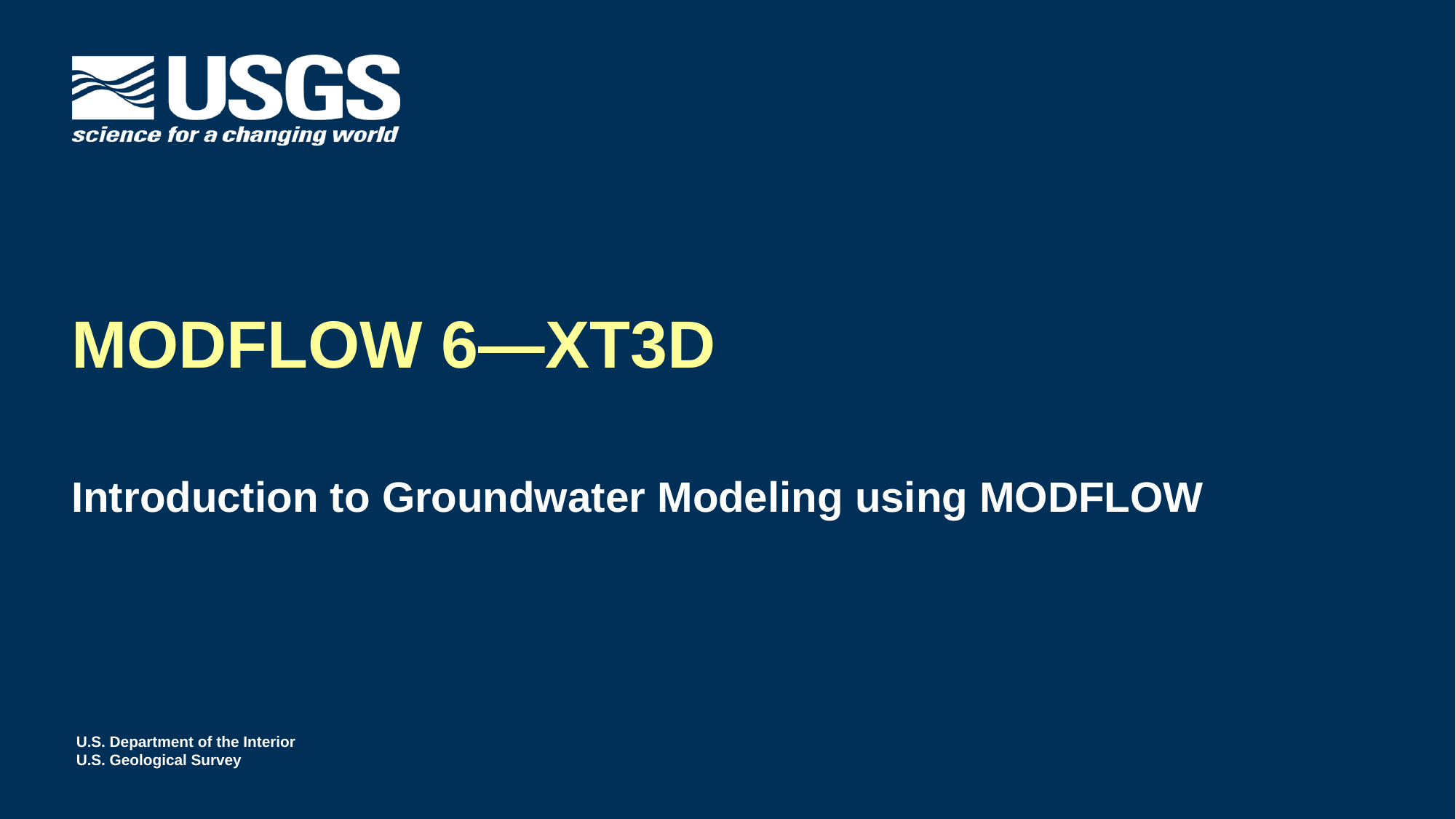

# MODFLOW 6—XT3D
Introduction to Groundwater Modeling using MODFLOW